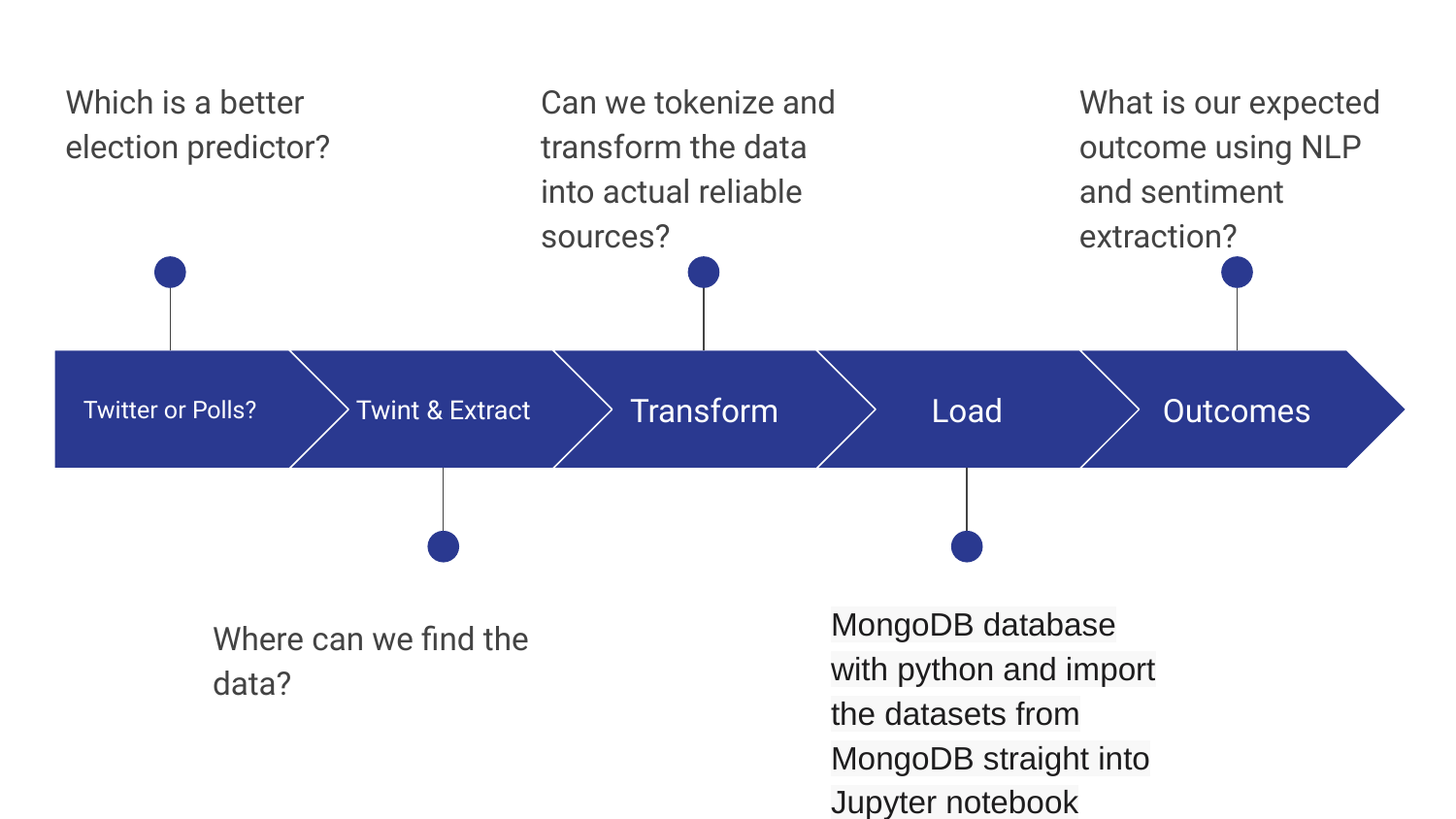

Which is a better election predictor?
Can we tokenize and transform the data into actual reliable sources?
What is our expected outcome using NLP and sentiment extraction?

Twitter or Polls?
Twint & Extract
Transform
Load
Outcomes

MongoDB database with python and import the datasets from MongoDB straight into Jupyter notebook
Where can we find the data?